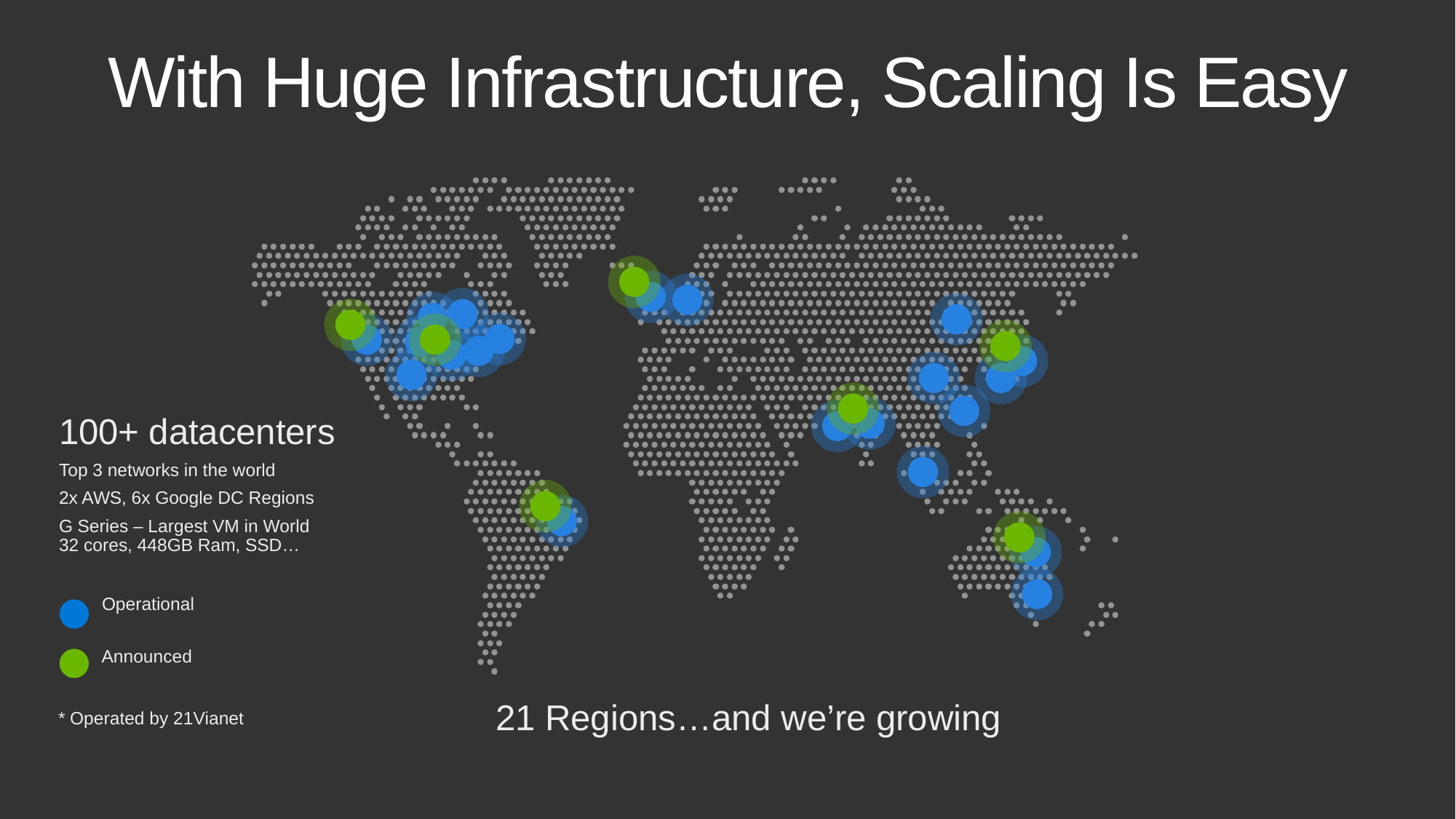

# With Huge Infrastructure, Scaling Is Easy

100+ datacenters
Top 3 networks in the world
2x AWS, 6x Google DC Regions
G Series – Largest VM in World
32 cores, 448GB Ram, SSD…

Operational

Announced

21 Regions…and we’re growing
* Operated by 21Vianet